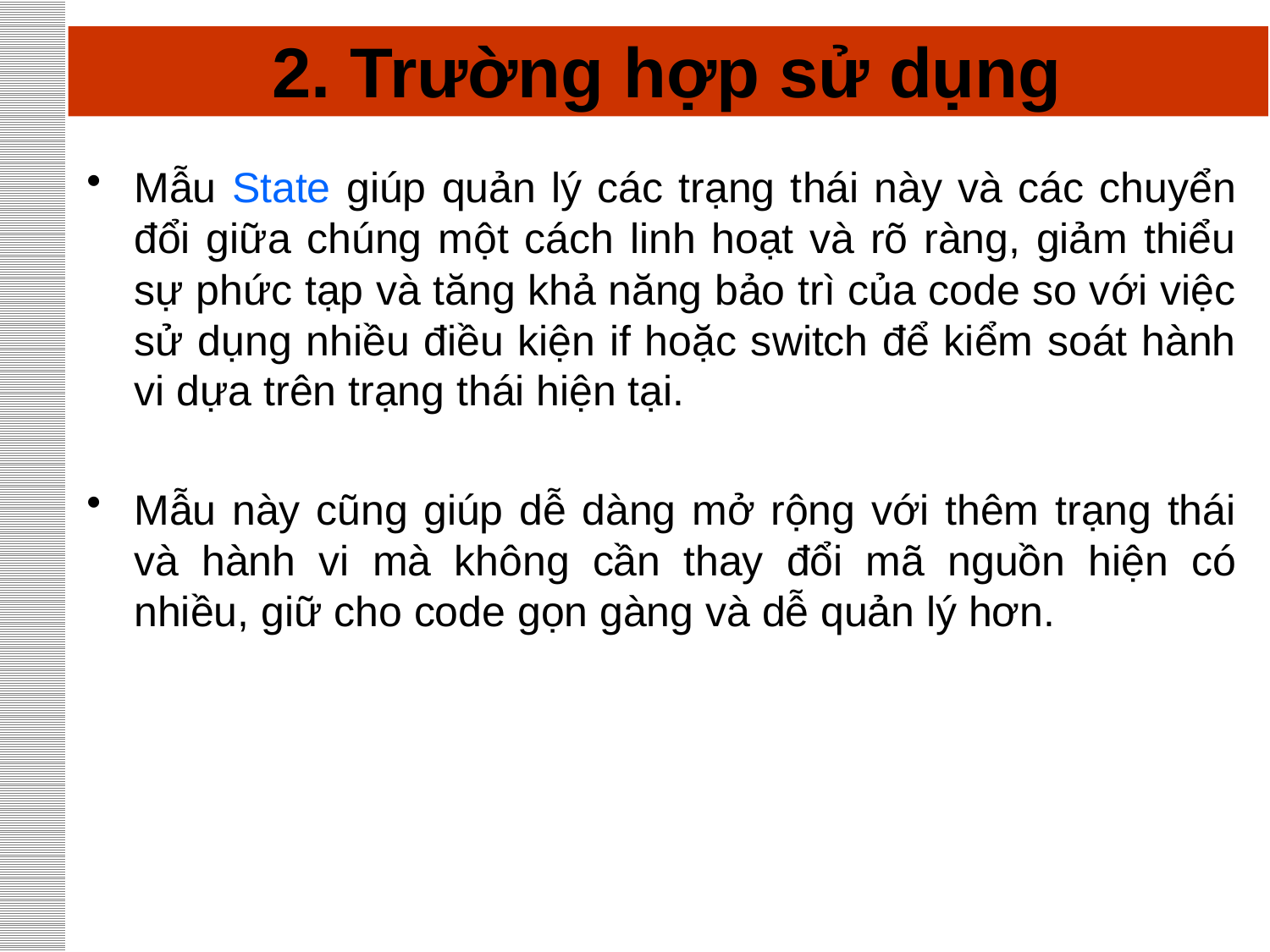

# 2. Trường hợp sử dụng
Mẫu State giúp quản lý các trạng thái này và các chuyển đổi giữa chúng một cách linh hoạt và rõ ràng, giảm thiểu sự phức tạp và tăng khả năng bảo trì của code so với việc sử dụng nhiều điều kiện if hoặc switch để kiểm soát hành vi dựa trên trạng thái hiện tại.

Mẫu này cũng giúp dễ dàng mở rộng với thêm trạng thái và hành vi mà không cần thay đổi mã nguồn hiện có nhiều, giữ cho code gọn gàng và dễ quản lý hơn.